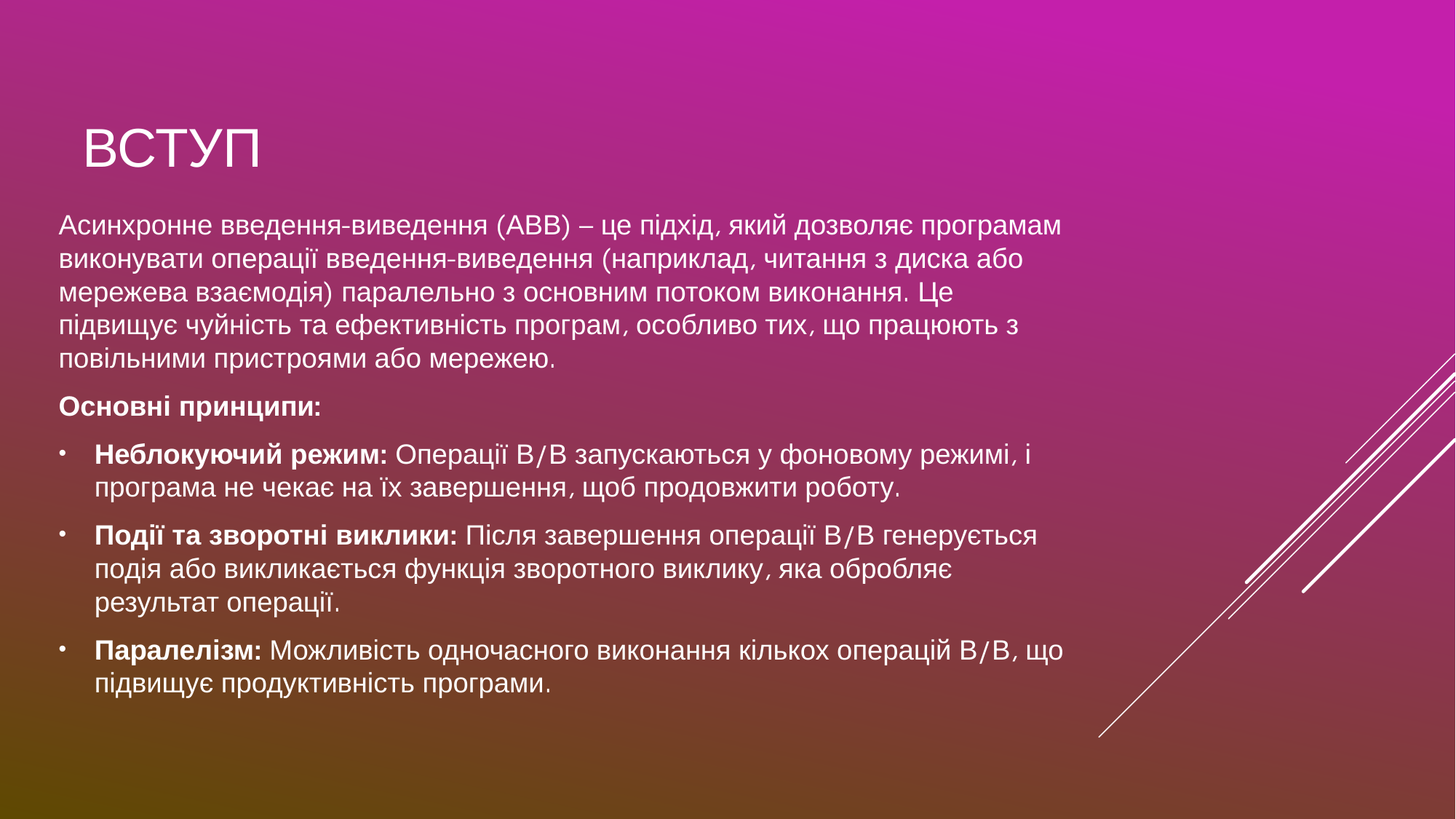

# Вступ
Асинхронне введення-виведення (АВВ) – це підхід, який дозволяє програмам виконувати операції введення-виведення (наприклад, читання з диска або мережева взаємодія) паралельно з основним потоком виконання. Це підвищує чуйність та ефективність програм, особливо тих, що працюють з повільними пристроями або мережею.
Основні принципи:
Неблокуючий режим: Операції В/В запускаються у фоновому режимі, і програма не чекає на їх завершення, щоб продовжити роботу.
Події та зворотні виклики: Після завершення операції В/В генерується подія або викликається функція зворотного виклику, яка обробляє результат операції.
Паралелізм: Можливість одночасного виконання кількох операцій В/В, що підвищує продуктивність програми.